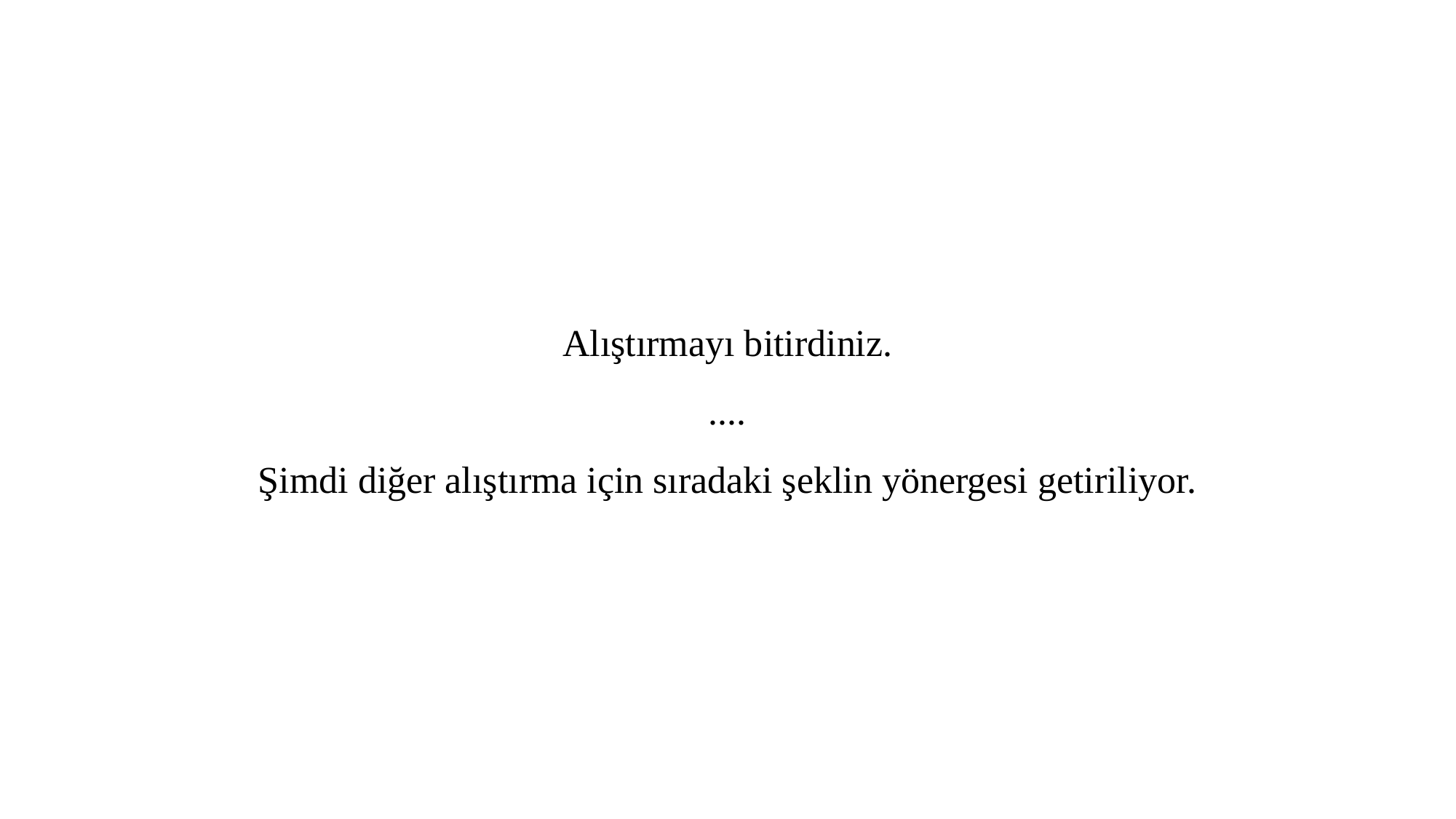

Alıştırmayı bitirdiniz.
....
Şimdi diğer alıştırma için sıradaki şeklin yönergesi getiriliyor.